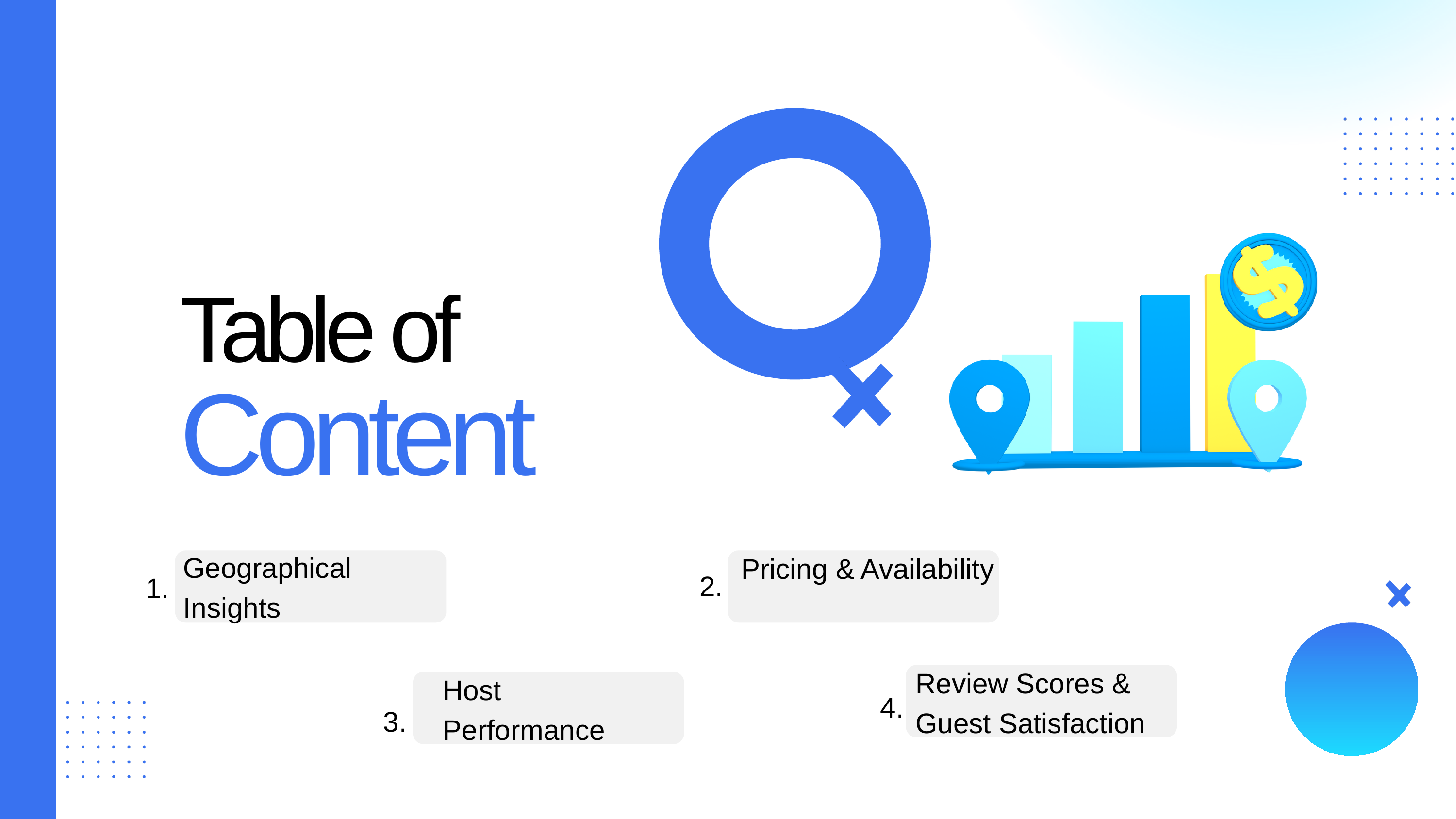

Table of
Content

Geographical Insights
Pricing & Availability

2.
1.

Review Scores & Guest Satisfaction

Host Performance

4.
3.